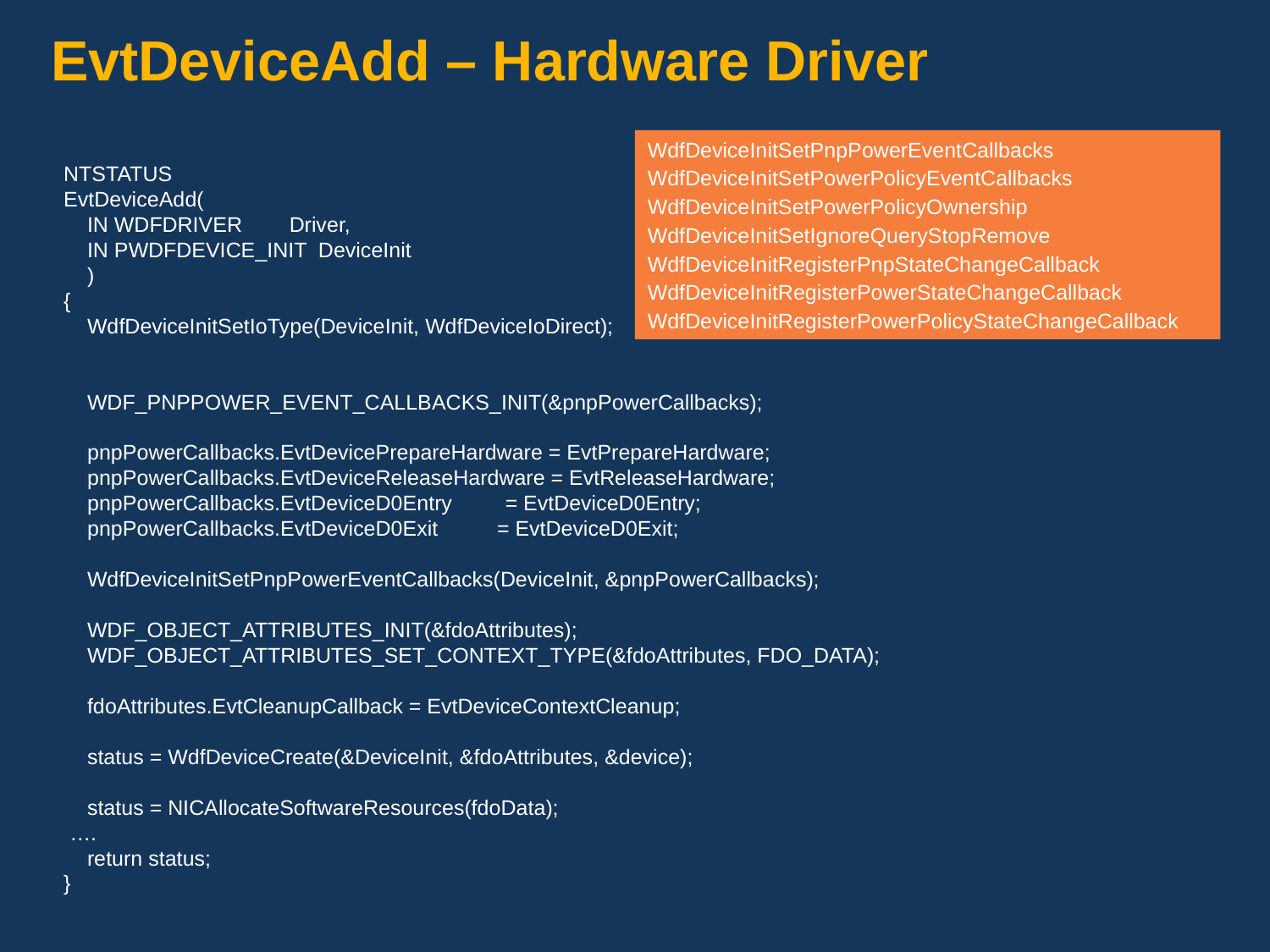

# EvtDeviceAdd – Hardware Driver

WdfDeviceInitSetPnpPowerEventCallbacks
WdfDeviceInitSetPowerPolicyEventCallbacks
WdfDeviceInitSetPowerPolicyOwnership
WdfDeviceInitSetIgnoreQueryStopRemove
WdfDeviceInitRegisterPnpStateChangeCallback
WdfDeviceInitRegisterPowerStateChangeCallback
WdfDeviceInitRegisterPowerPolicyStateChangeCallback
NTSTATUS
EvtDeviceAdd(
    IN WDFDRIVER        Driver,
    IN PWDFDEVICE_INIT  DeviceInit
    )
{
    WdfDeviceInitSetIoType(DeviceInit, WdfDeviceIoDirect);

    WDF_PNPPOWER_EVENT_CALLBACKS_INIT(&pnpPowerCallbacks);

    pnpPowerCallbacks.EvtDevicePrepareHardware = EvtPrepareHardware;
    pnpPowerCallbacks.EvtDeviceReleaseHardware = EvtReleaseHardware;
    pnpPowerCallbacks.EvtDeviceD0Entry         = EvtDeviceD0Entry;
    pnpPowerCallbacks.EvtDeviceD0Exit          = EvtDeviceD0Exit;

    WdfDeviceInitSetPnpPowerEventCallbacks(DeviceInit, &pnpPowerCallbacks);

    WDF_OBJECT_ATTRIBUTES_INIT(&fdoAttributes);
    WDF_OBJECT_ATTRIBUTES_SET_CONTEXT_TYPE(&fdoAttributes, FDO_DATA);

    fdoAttributes.EvtCleanupCallback = EvtDeviceContextCleanup;

    status = WdfDeviceCreate(&DeviceInit, &fdoAttributes, &device);

    status = NICAllocateSoftwareResources(fdoData);
 ….
    return status;
}